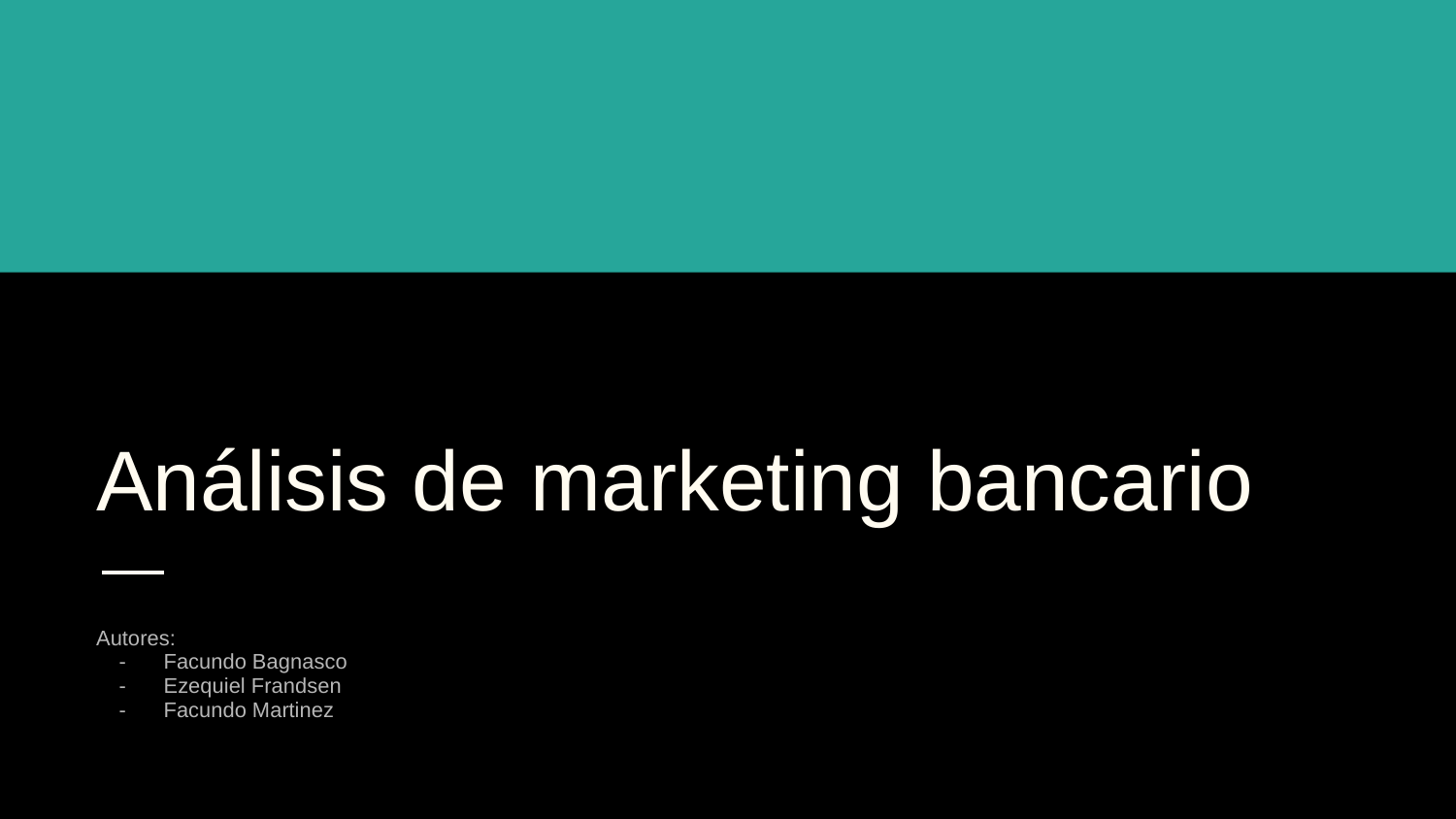

# Análisis de marketing bancario
Autores:
Facundo Bagnasco
Ezequiel Frandsen
Facundo Martinez